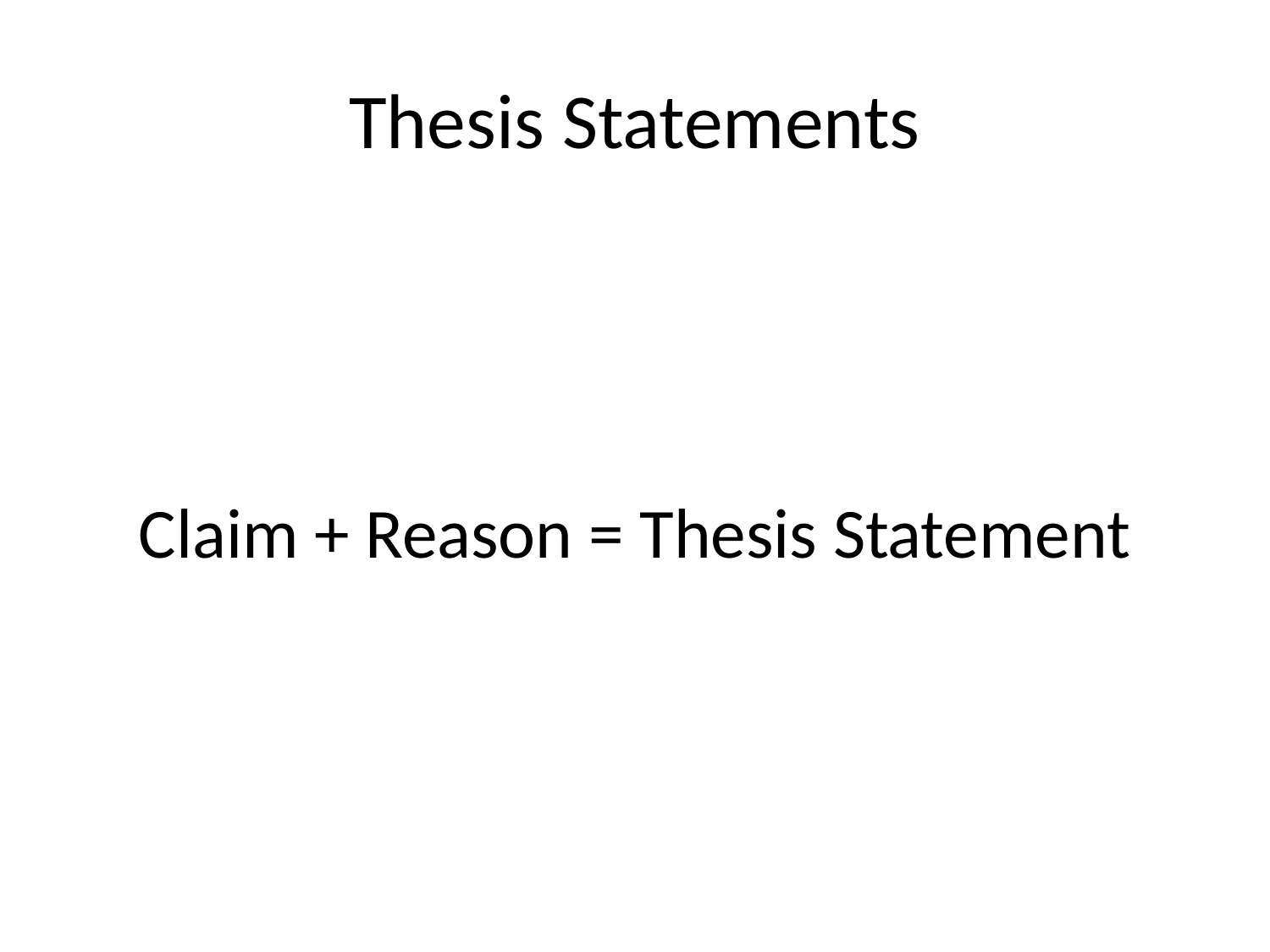

# Thesis Statements

Claim + Reason = Thesis Statement